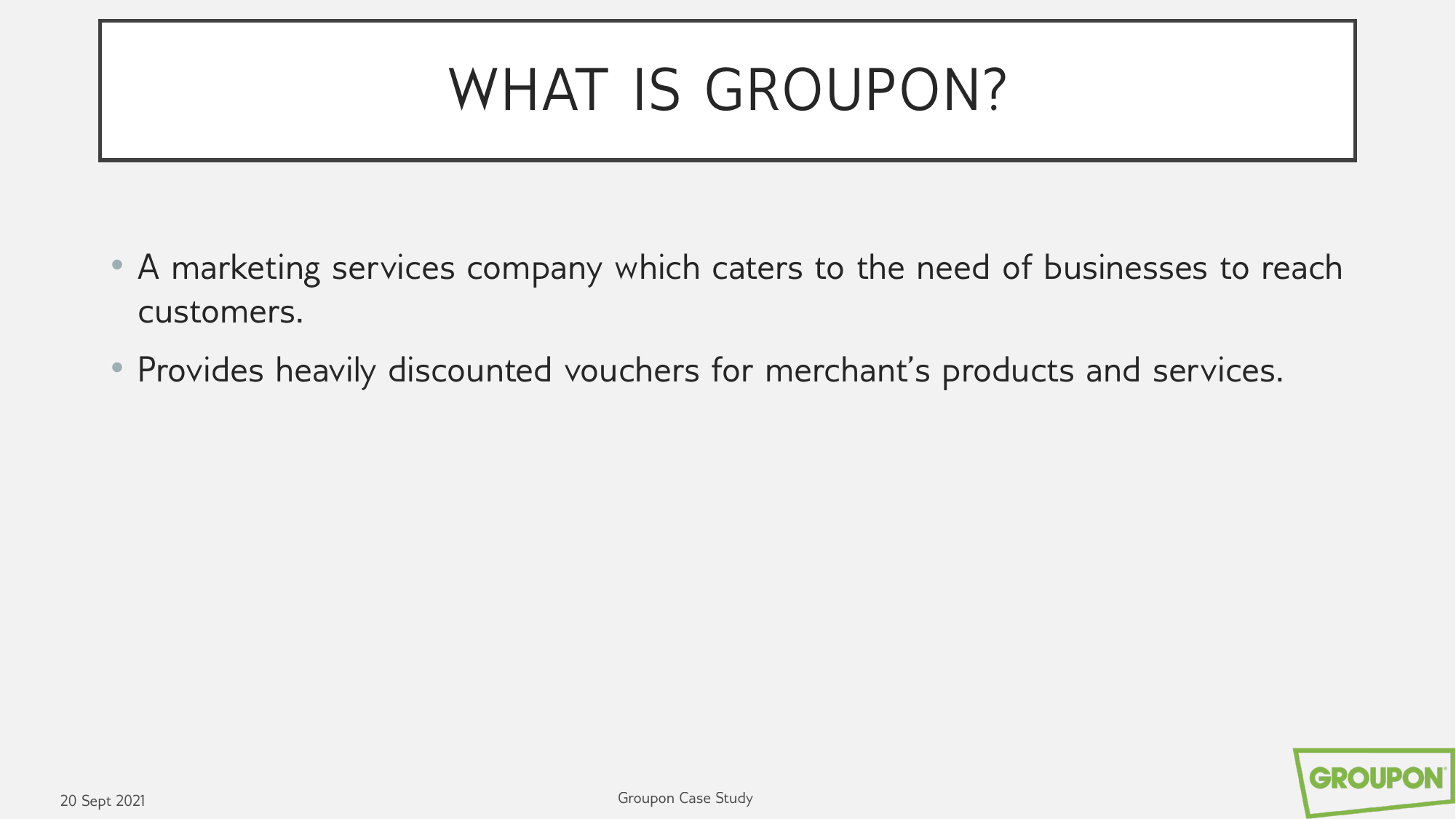

# WHAT IS Groupon?
A marketing services company which caters to the need of businesses to reach customers.
Provides heavily discounted vouchers for merchant’s products and services.

Groupon Case Study
20 Sept 2021